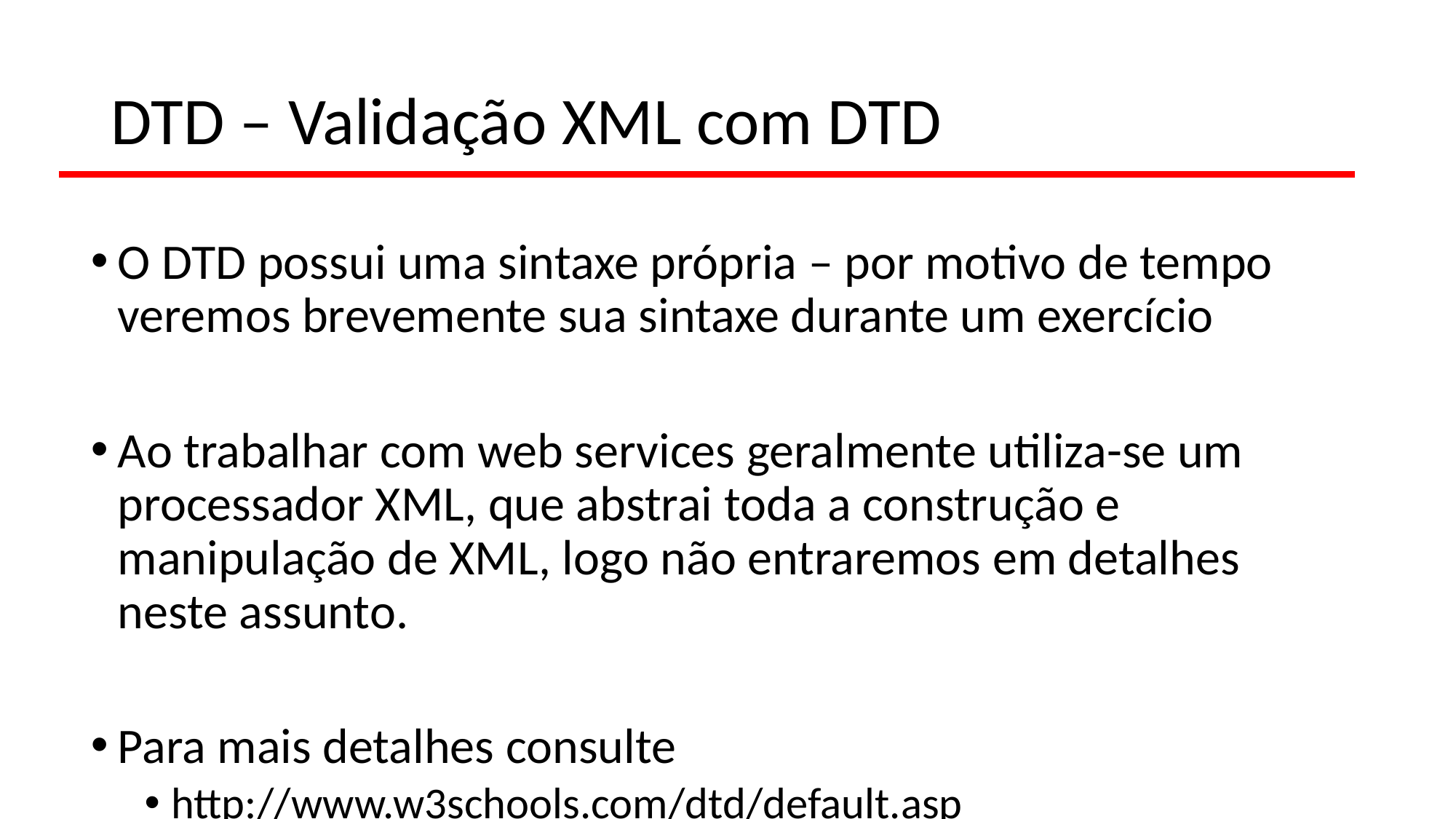

# DTD – Validação XML com DTD
O DTD possui uma sintaxe própria – por motivo de tempo veremos brevemente sua sintaxe durante um exercício

Ao trabalhar com web services geralmente utiliza-se um processador XML, que abstrai toda a construção e manipulação de XML, logo não entraremos em detalhes neste assunto.

Para mais detalhes consulte
http://www.w3schools.com/dtd/default.asp